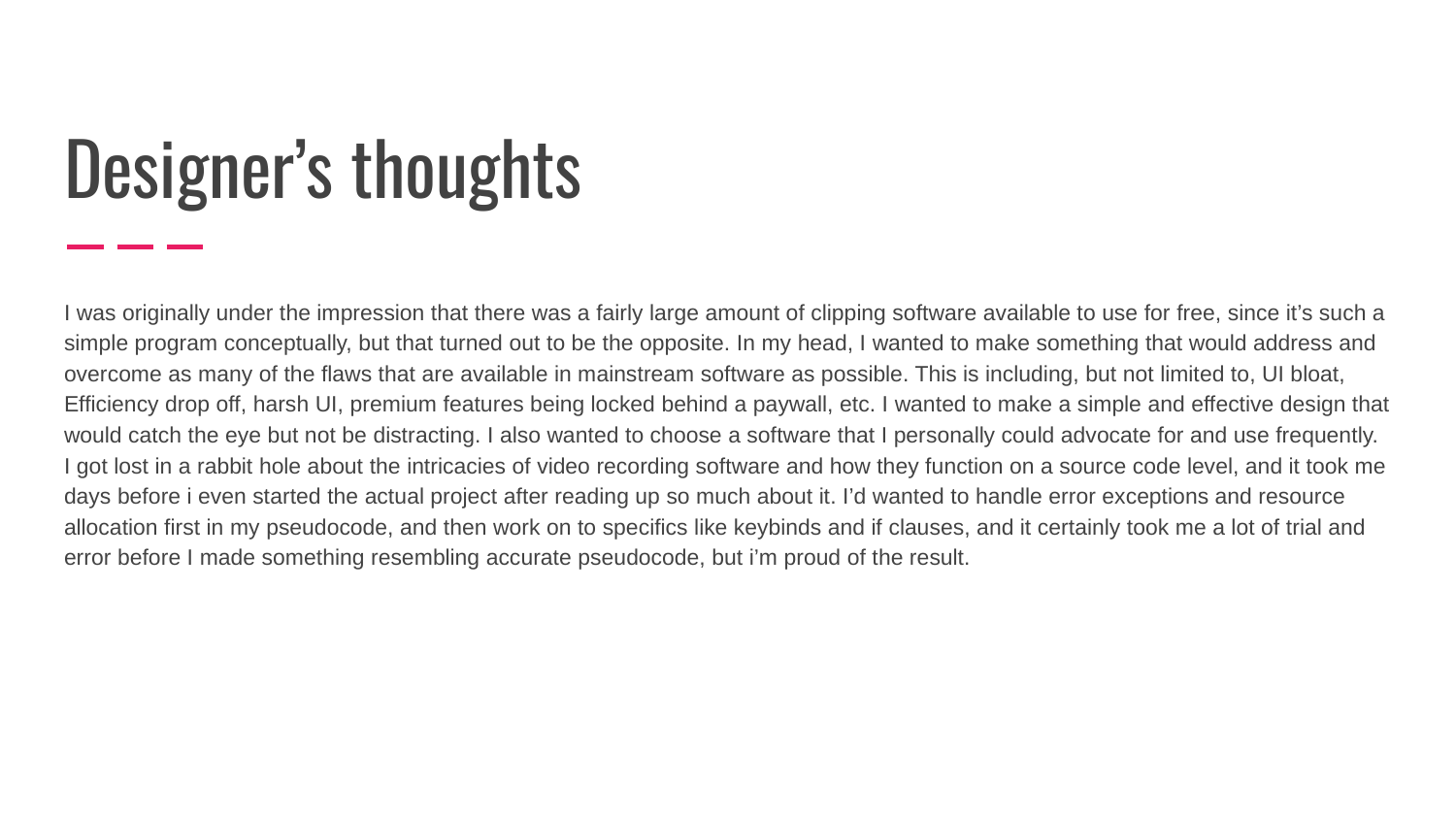

# Designer’s thoughts
I was originally under the impression that there was a fairly large amount of clipping software available to use for free, since it’s such a simple program conceptually, but that turned out to be the opposite. In my head, I wanted to make something that would address and overcome as many of the flaws that are available in mainstream software as possible. This is including, but not limited to, UI bloat, Efficiency drop off, harsh UI, premium features being locked behind a paywall, etc. I wanted to make a simple and effective design that would catch the eye but not be distracting. I also wanted to choose a software that I personally could advocate for and use frequently. I got lost in a rabbit hole about the intricacies of video recording software and how they function on a source code level, and it took me days before i even started the actual project after reading up so much about it. I’d wanted to handle error exceptions and resource allocation first in my pseudocode, and then work on to specifics like keybinds and if clauses, and it certainly took me a lot of trial and error before I made something resembling accurate pseudocode, but i’m proud of the result.